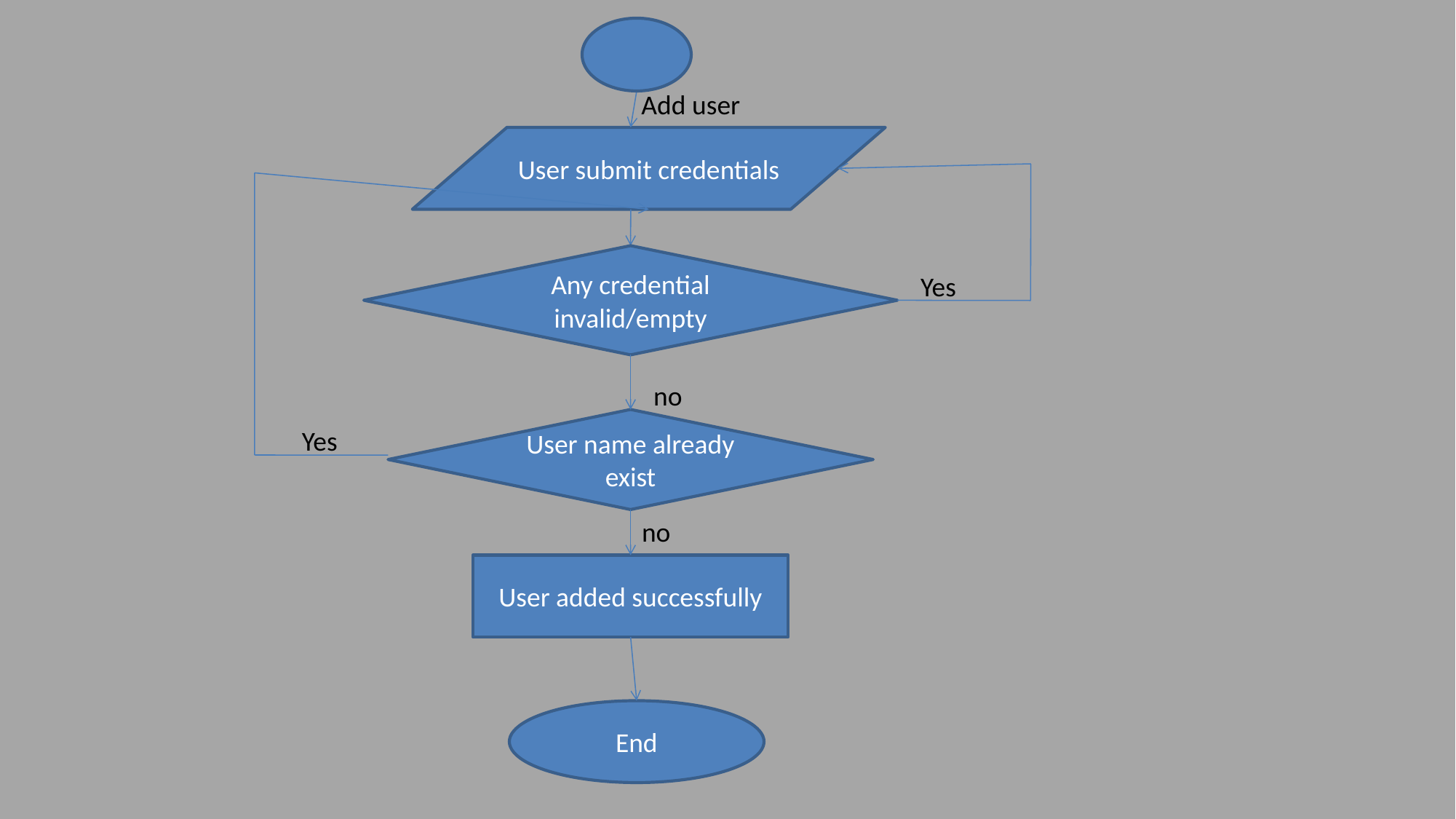

Add user
User submit credentials
Any credential invalid/empty
Yes
no
User name already exist
Yes
no
User added successfully
End